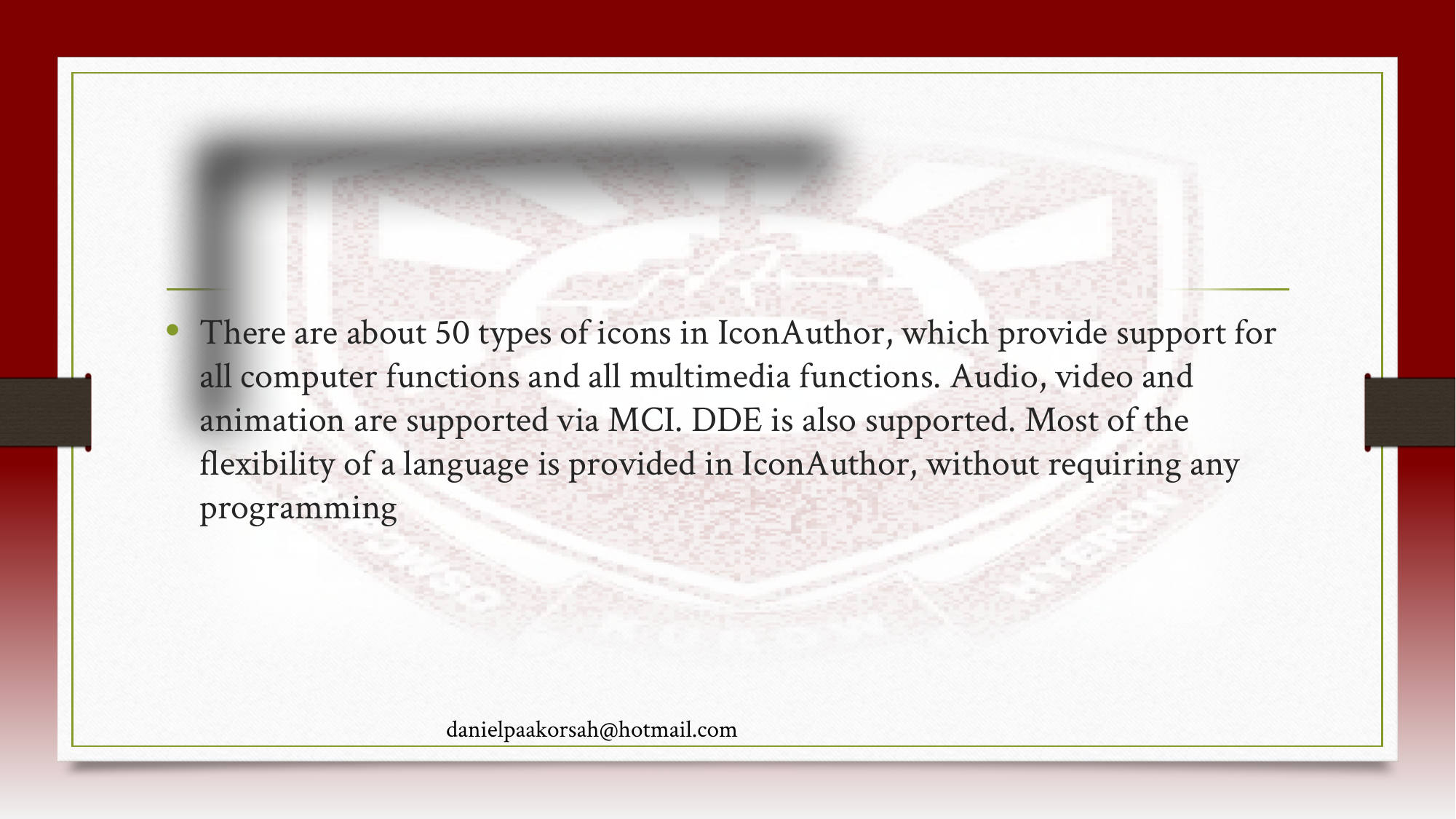

#
There are about 50 types of icons in IconAuthor, which provide support for all computer functions and all multimedia functions. Audio, video and animation are supported via MCI. DDE is also supported. Most of the flexibility of a language is provided in IconAuthor, without requiring any programming
danielpaakorsah@hotmail.com